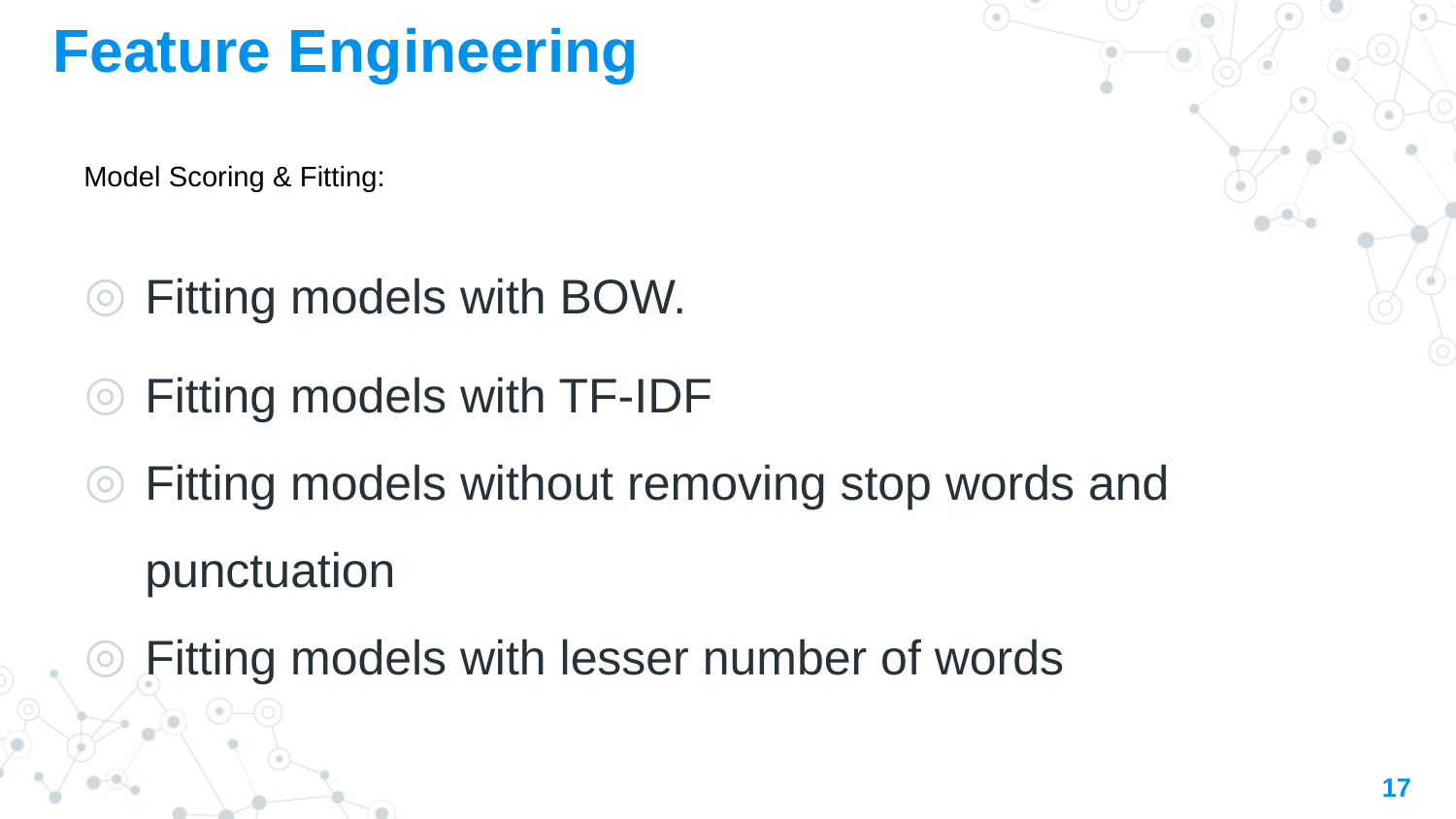

Feature Engineering
Model Scoring & Fitting:
Fitting models with BOW.
Fitting models with TF-IDF
Fitting models without removing stop words and punctuation
Fitting models with lesser number of words
17